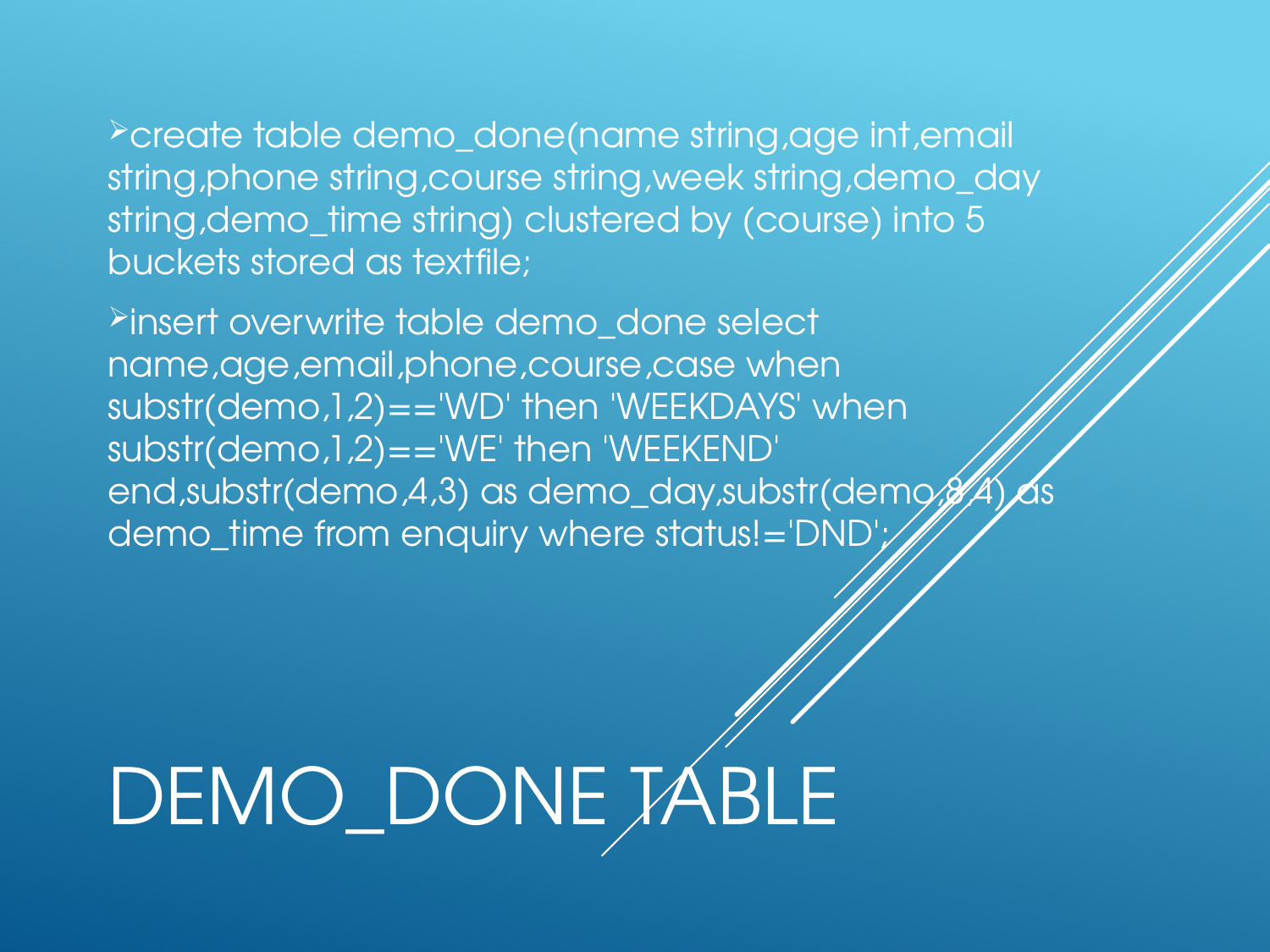

create table demo_done(name string,age int,email string,phone string,course string,week string,demo_day string,demo_time string) clustered by (course) into 5 buckets stored as textfile;
insert overwrite table demo_done select name,age,email,phone,course,case when substr(demo,1,2)=='WD' then 'WEEKDAYS' when substr(demo,1,2)=='WE' then 'WEEKEND' end,substr(demo,4,3) as demo_day,substr(demo,8,4) as demo_time from enquiry where status!='DND';
# DEMO_done table